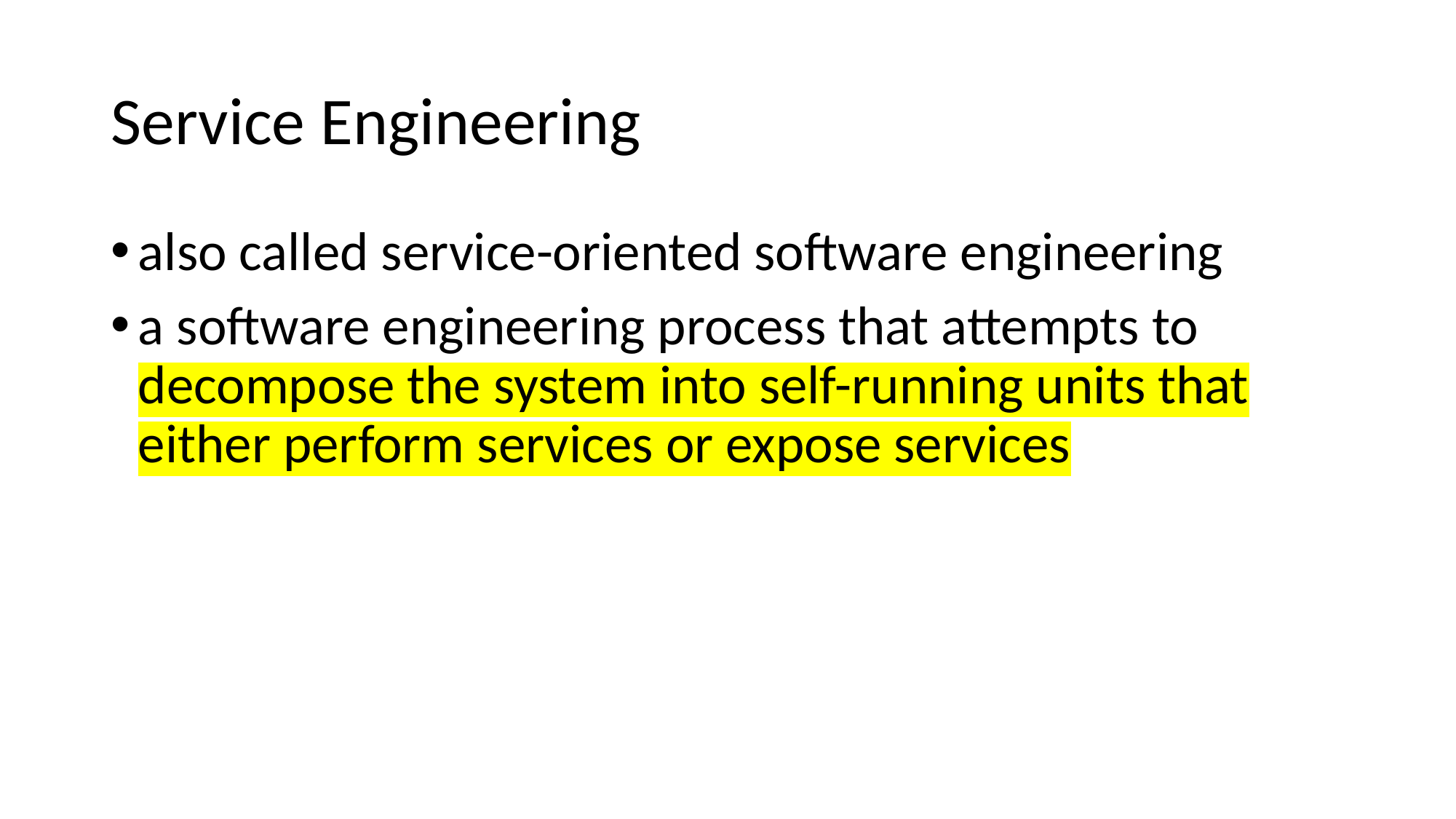

# Service Engineering
also called service-oriented software engineering
a software engineering process that attempts to decompose the system into self-running units that either perform services or expose services